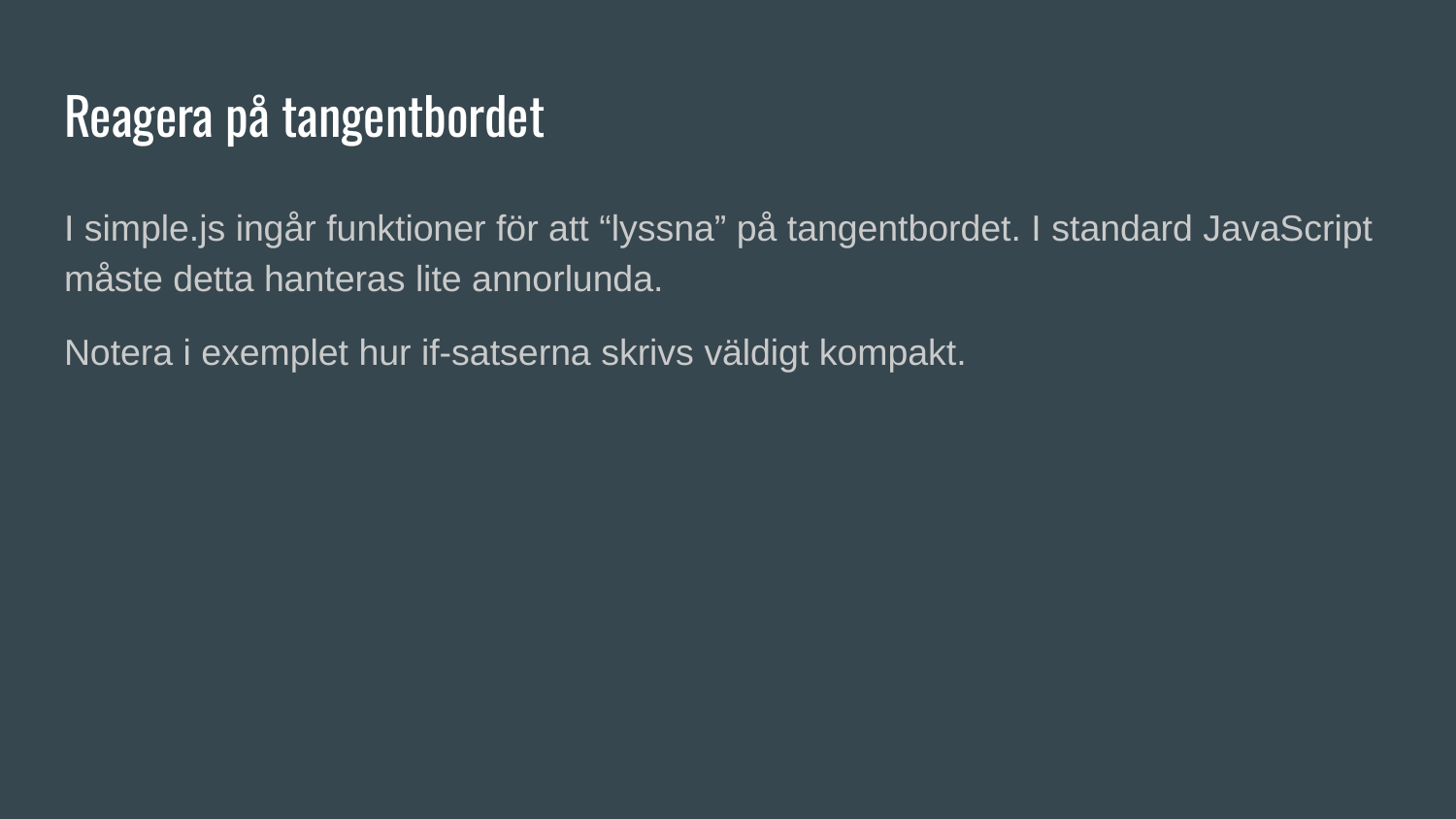

# Reagera på tangentbordet
I simple.js ingår funktioner för att “lyssna” på tangentbordet. I standard JavaScript måste detta hanteras lite annorlunda.
Notera i exemplet hur if-satserna skrivs väldigt kompakt.